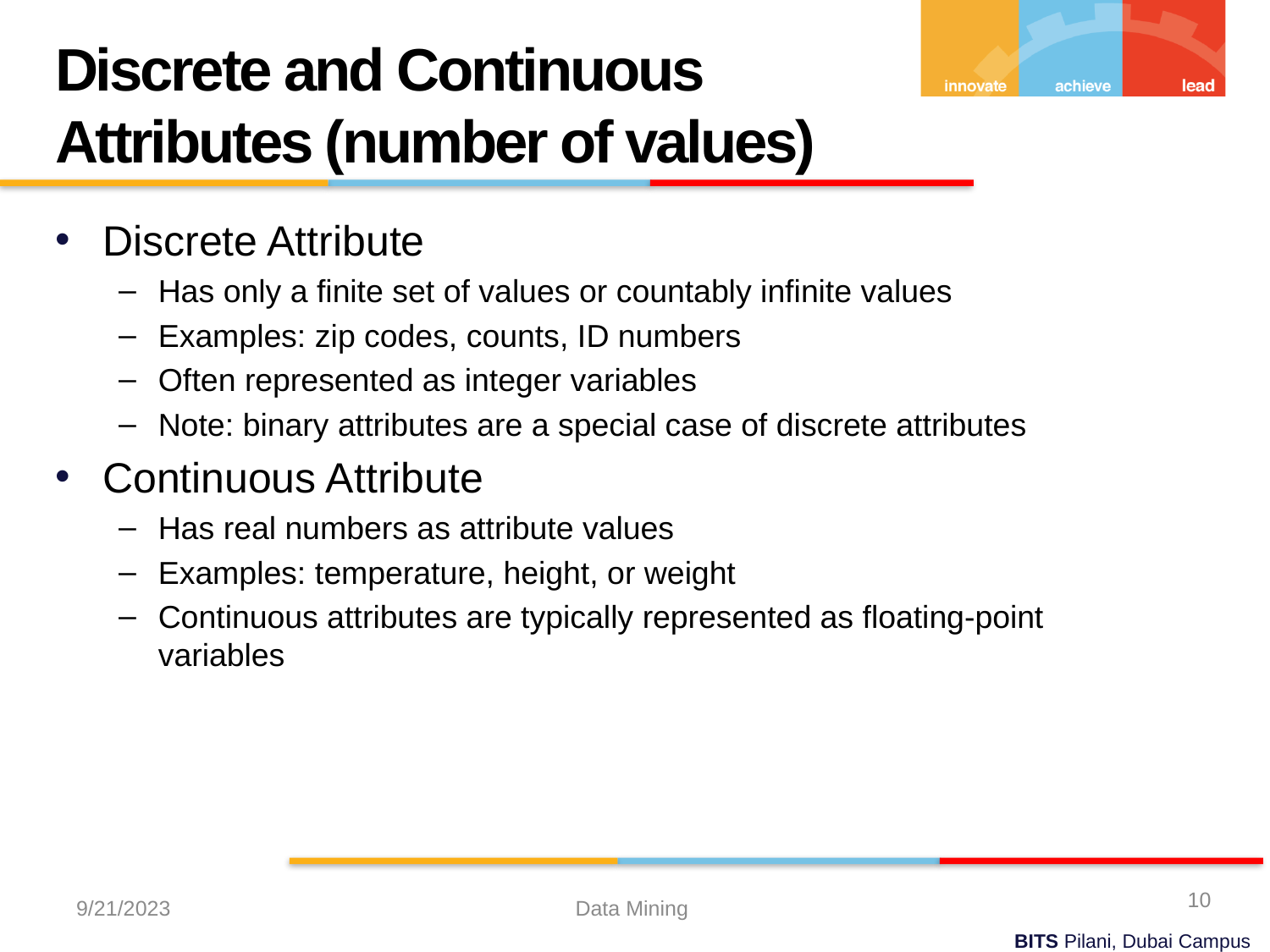

Discrete and Continuous Attributes (number of values)
Discrete Attribute
Has only a finite set of values or countably infinite values
Examples: zip codes, counts, ID numbers
Often represented as integer variables
Note: binary attributes are a special case of discrete attributes
Continuous Attribute
Has real numbers as attribute values
Examples: temperature, height, or weight
Continuous attributes are typically represented as floating-point variables

10
9/21/2023
Data Mining